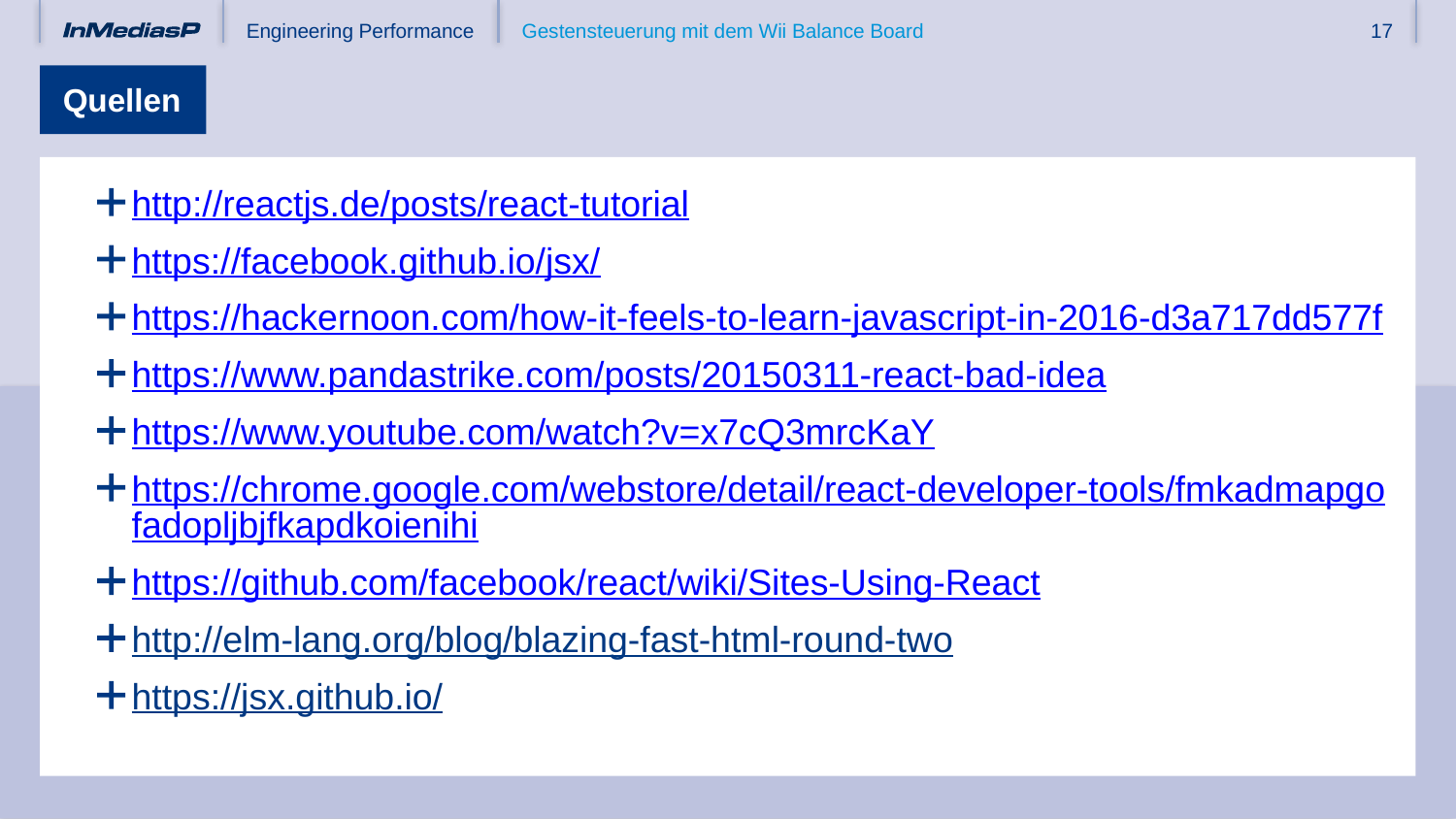

# Quellen
http://reactjs.de/posts/react-tutorial
https://facebook.github.io/jsx/
https://hackernoon.com/how-it-feels-to-learn-javascript-in-2016-d3a717dd577f
https://www.pandastrike.com/posts/20150311-react-bad-idea
https://www.youtube.com/watch?v=x7cQ3mrcKaY
https://chrome.google.com/webstore/detail/react-developer-tools/fmkadmapgofadopljbjfkapdkoienihi
https://github.com/facebook/react/wiki/Sites-Using-React
http://elm-lang.org/blog/blazing-fast-html-round-two
https://jsx.github.io/